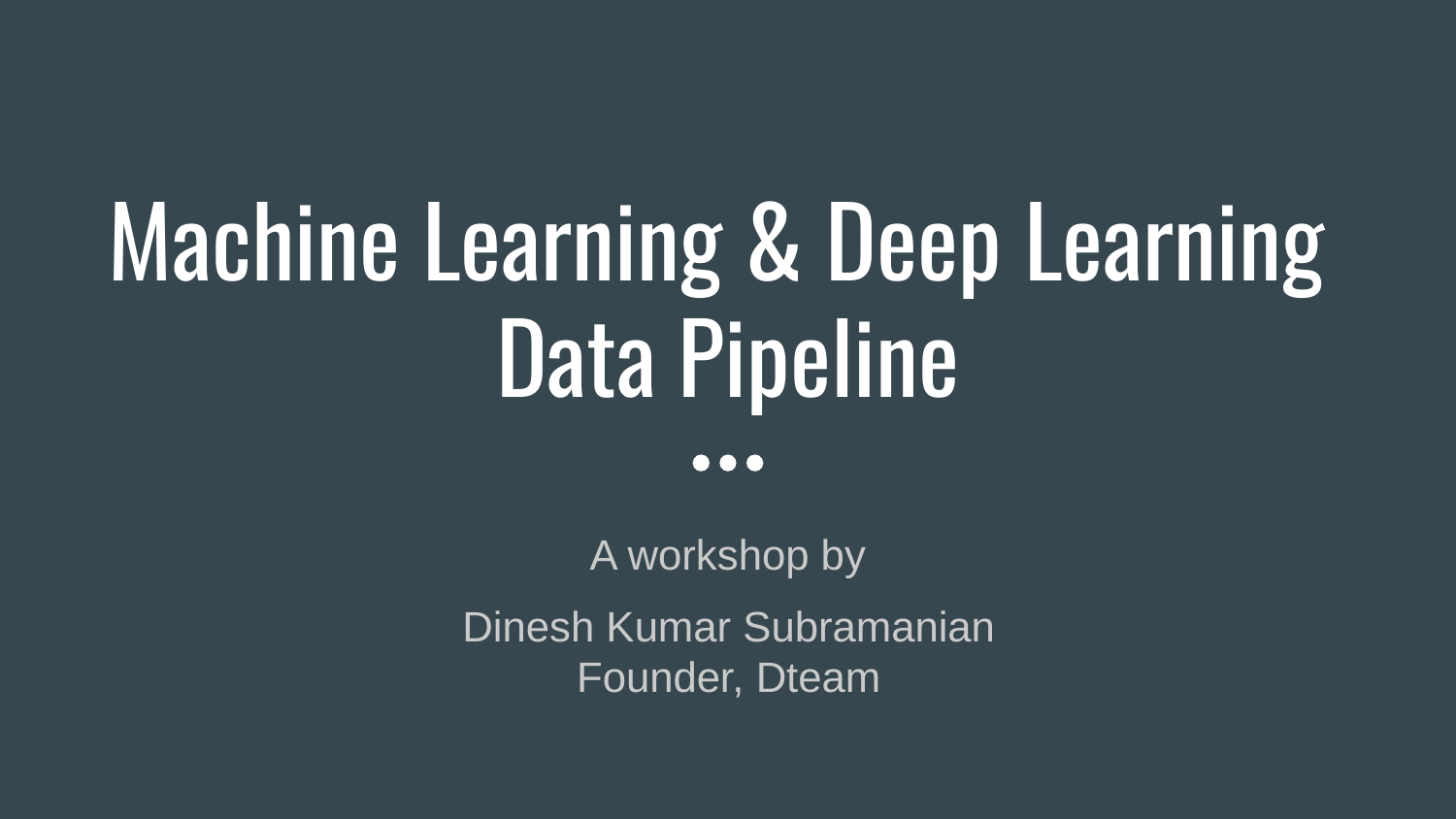

# Machine Learning & Deep Learning
Data Pipeline
A workshop by
Dinesh Kumar Subramanian
Founder, Dteam